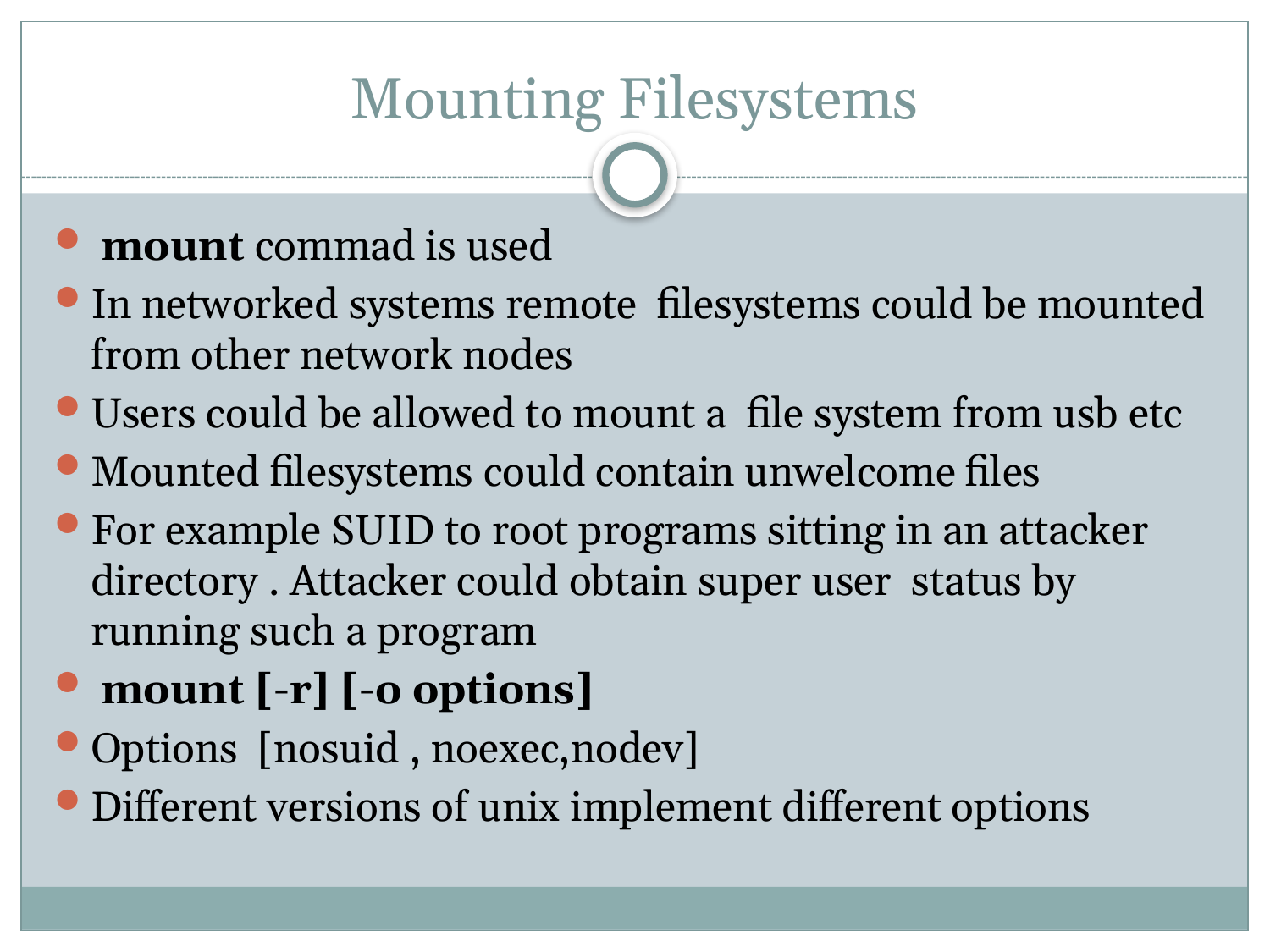

# Mounting Filesystems
 mount commad is used
In networked systems remote  filesystems could be mounted from other network nodes
Users could be allowed to mount a  file system from usb etc
Mounted filesystems could contain unwelcome files
For example SUID to root programs sitting in an attacker directory . Attacker could obtain super user  status by running such a program
 mount [-r] [-o options]
Options  [nosuid , noexec,nodev]
Different versions of unix implement different options